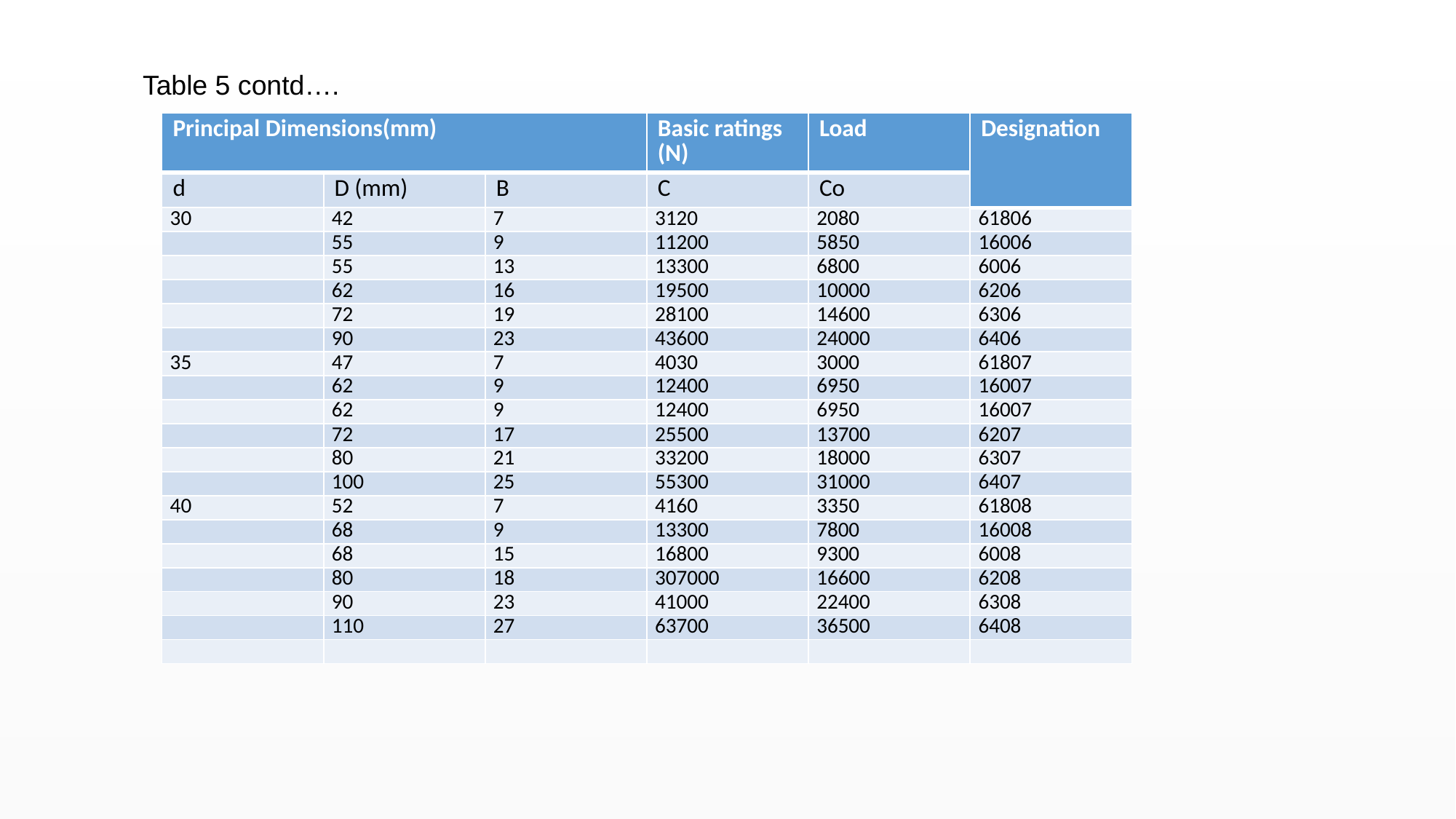

Table 5 contd….
| Principal Dimensions(mm) |  |  | Basic ratings (N) | Load | Designation |
| --- | --- | --- | --- | --- | --- |
| d | D (mm) | B | C | Co |  |
| 30 | 42 | 7 | 3120 | 2080 | 61806 |
|  | 55 | 9 | 11200 | 5850 | 16006 |
|  | 55 | 13 | 13300 | 6800 | 6006 |
|  | 62 | 16 | 19500 | 10000 | 6206 |
|  | 72 | 19 | 28100 | 14600 | 6306 |
|  | 90 | 23 | 43600 | 24000 | 6406 |
| 35 | 47 | 7 | 4030 | 3000 | 61807 |
|  | 62 | 9 | 12400 | 6950 | 16007 |
|  | 62 | 9 | 12400 | 6950 | 16007 |
|  | 72 | 17 | 25500 | 13700 | 6207 |
|  | 80 | 21 | 33200 | 18000 | 6307 |
|  | 100 | 25 | 55300 | 31000 | 6407 |
| 40 | 52 | 7 | 4160 | 3350 | 61808 |
|  | 68 | 9 | 13300 | 7800 | 16008 |
|  | 68 | 15 | 16800 | 9300 | 6008 |
|  | 80 | 18 | 307000 | 16600 | 6208 |
|  | 90 | 23 | 41000 | 22400 | 6308 |
|  | 110 | 27 | 63700 | 36500 | 6408 |
|  |  |  |  |  |  |